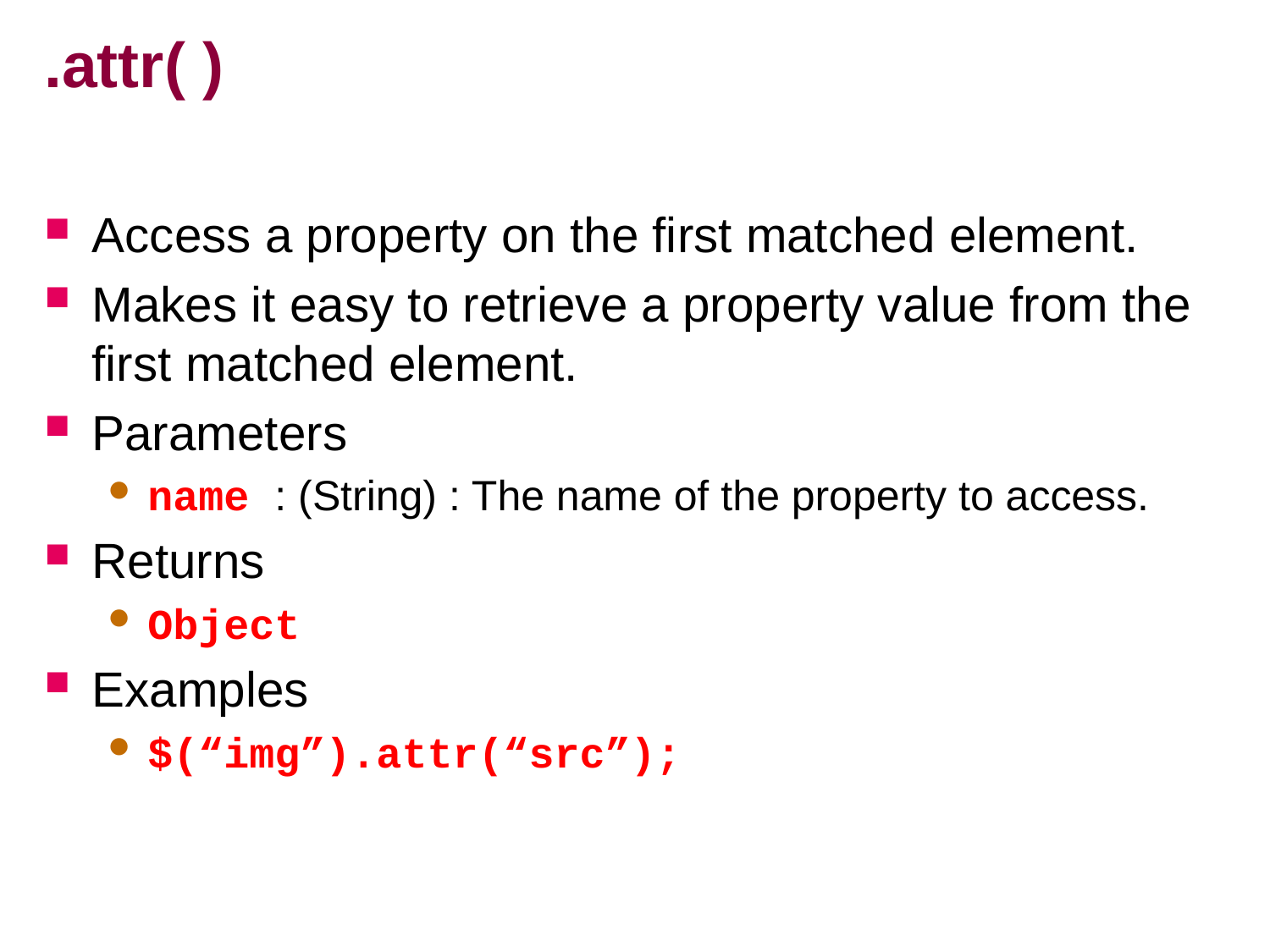

# .attr( )
Access a property on the first matched element.
Makes it easy to retrieve a property value from the first matched element.
Parameters
name : (String) : The name of the property to access.
Returns
Object
Examples
$(“img”).attr(“src”);